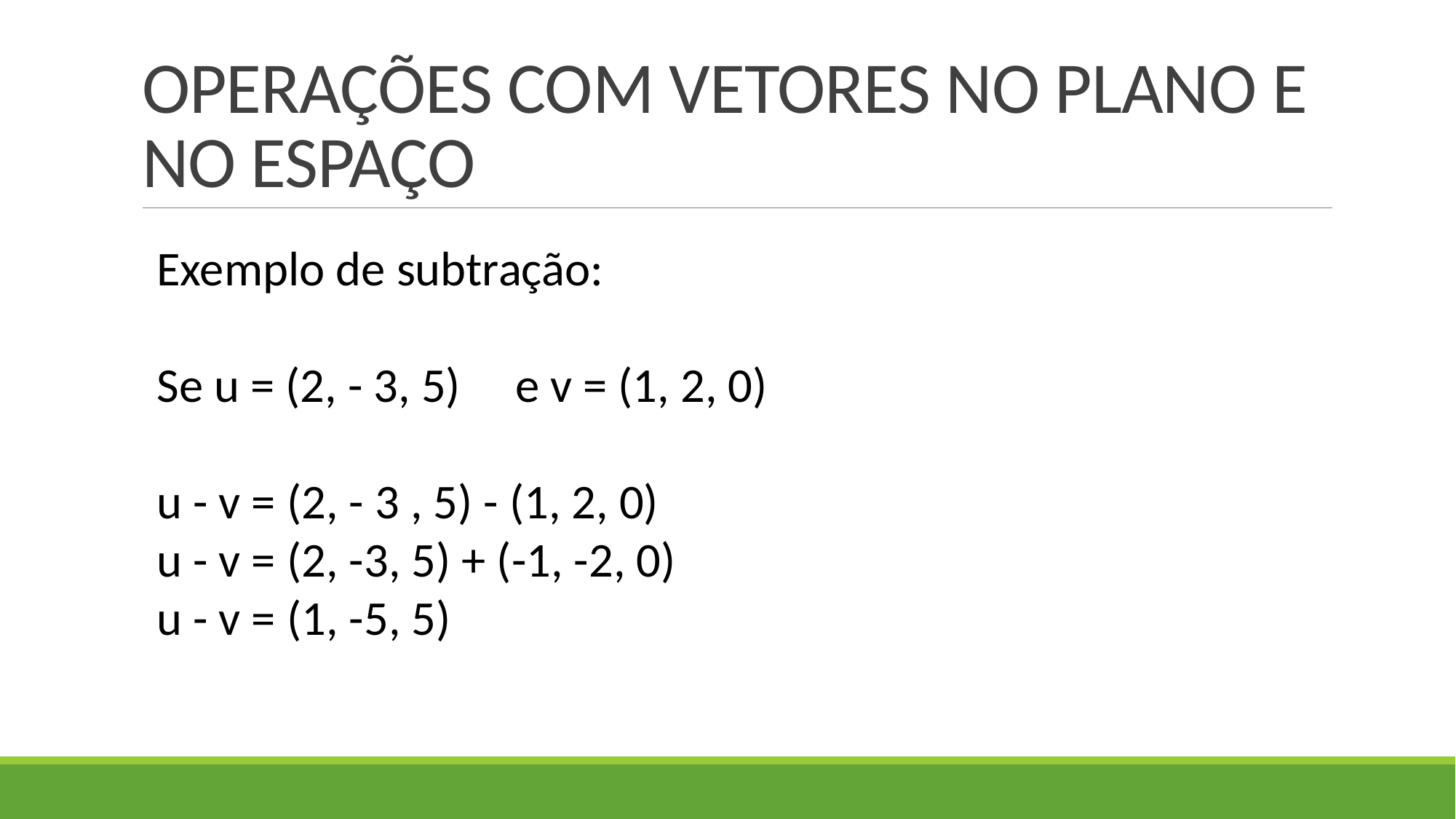

# OPERAÇÕES COM VETORES NO PLANO E NO ESPAÇO
Exemplo de subtração:

Se u = (2, - 3, 5)     e v = (1, 2, 0)

u - v = (2, - 3 , 5) - (1, 2, 0)
u - v = (2, -3, 5) + (-1, -2, 0)
u - v = (1, -5, 5)